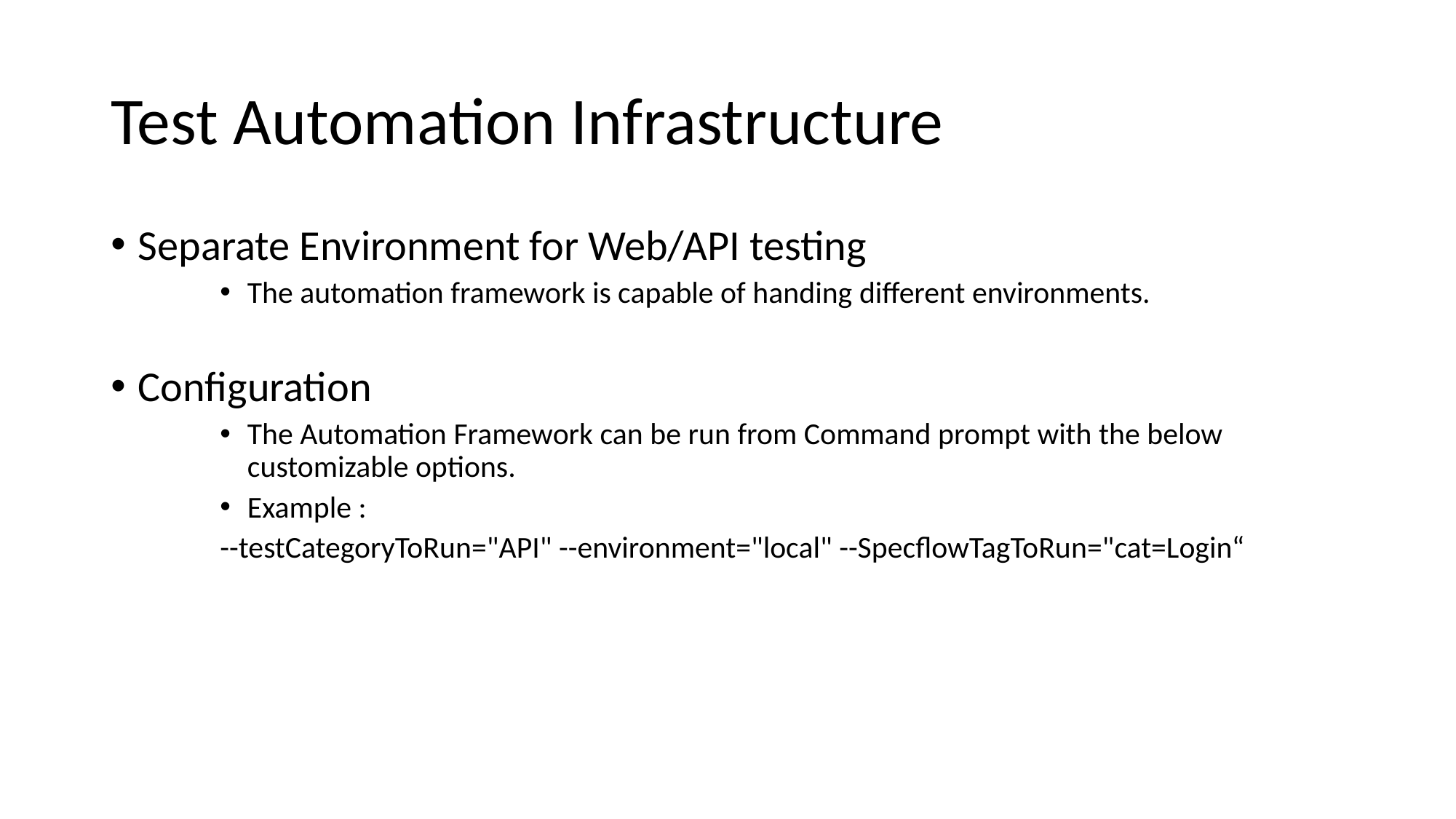

# Test Automation Infrastructure
Separate Environment for Web/API testing
The automation framework is capable of handing different environments.

Configuration
The Automation Framework can be run from Command prompt with the below customizable options.
Example :
--testCategoryToRun="API" --environment="local" --SpecflowTagToRun="cat=Login“